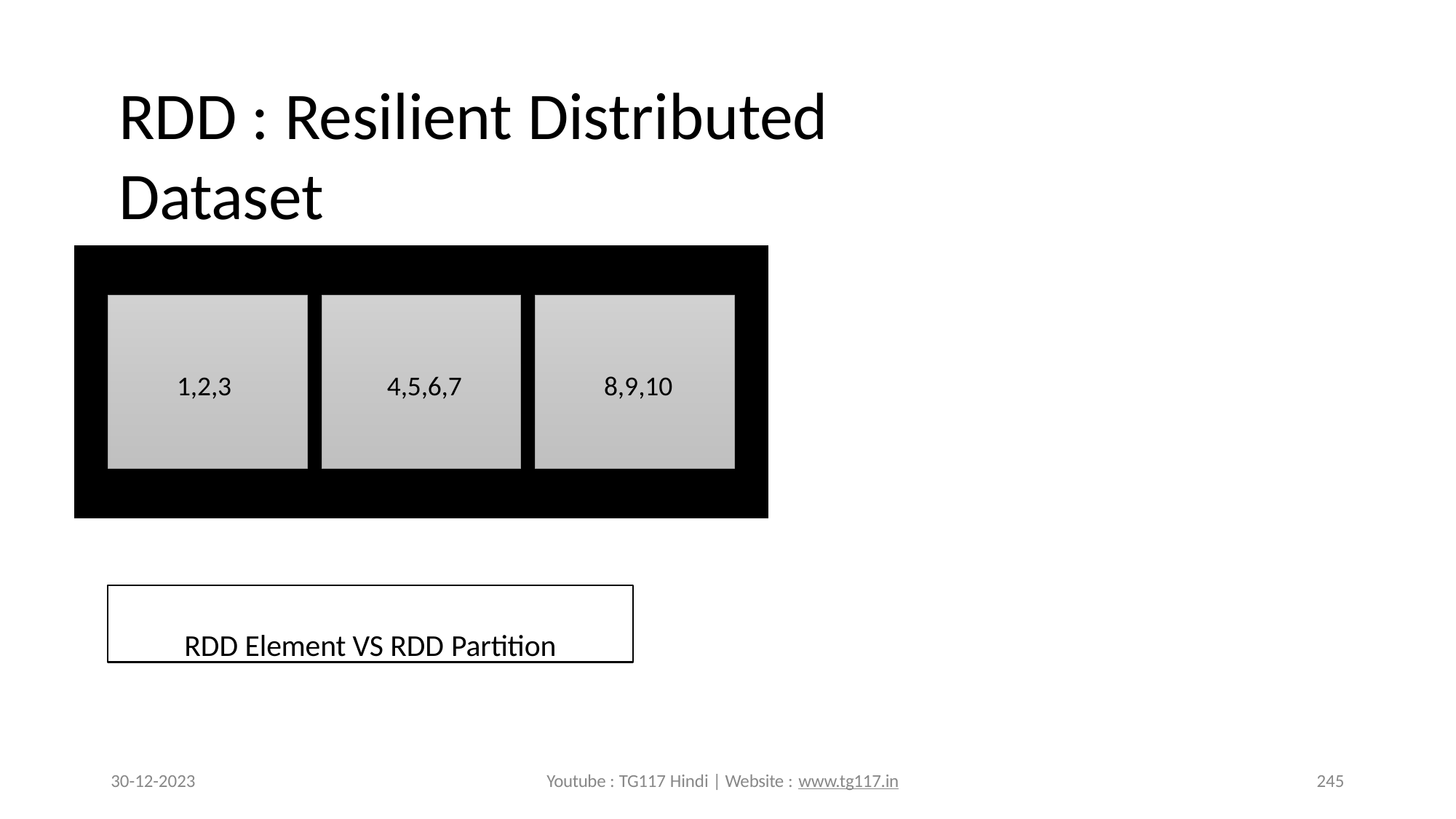

# RDD : Resilient Distributed Dataset

1,2,3	4,5,6,7	8,9,10

RDD Element VS RDD Partition
30-12-2023
Youtube : TG117 Hindi | Website : www.tg117.in
245